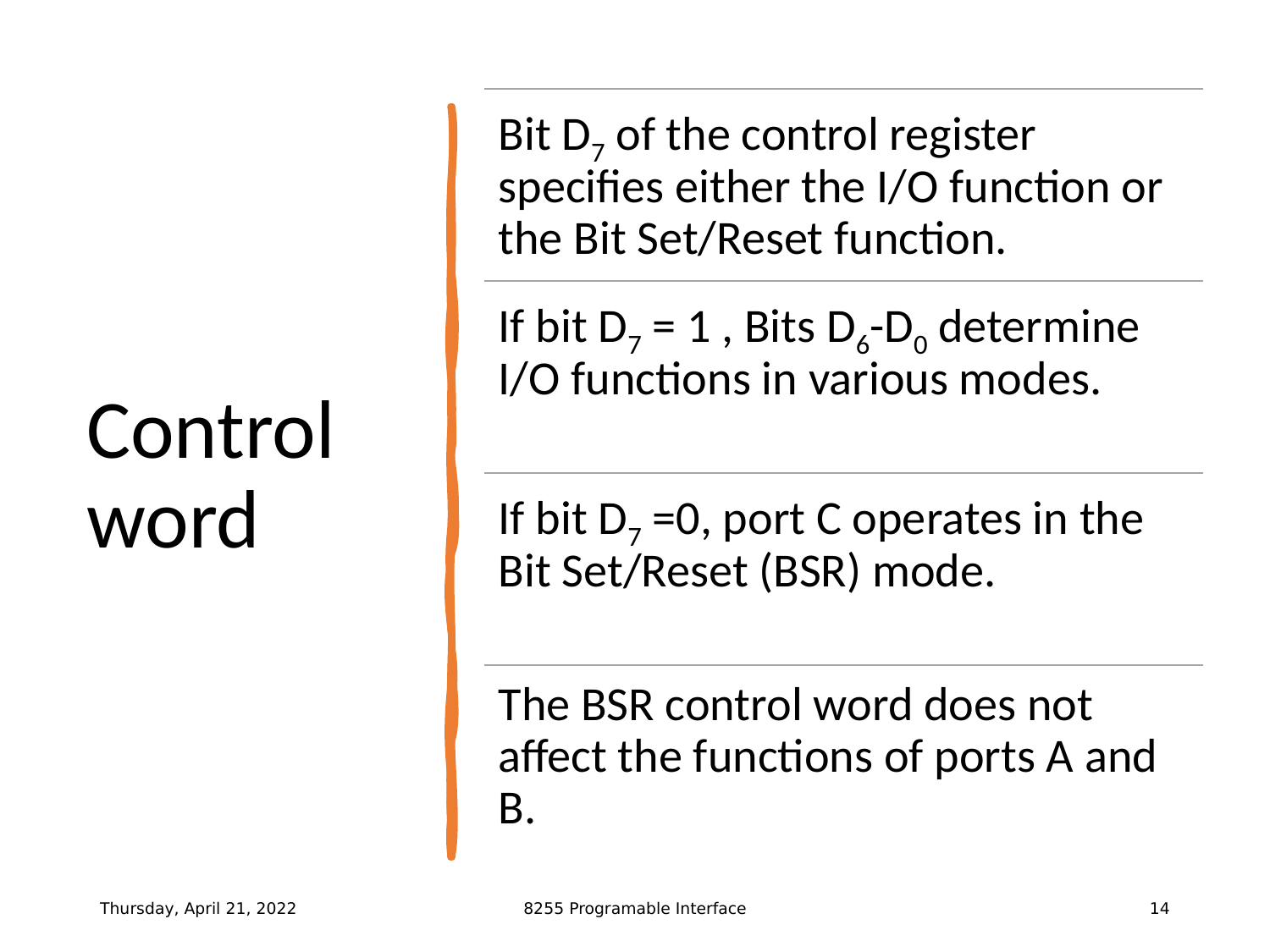

Bit D7 of the control register specifies either the I/O function or the Bit Set/Reset function.

If bit D7 = 1 , Bits D6-D0 determine I/O functions in various modes.

If bit D7 =0, port C operates in the Bit Set/Reset (BSR) mode.

The BSR control word does not affect the functions of ports A and B.
# Control word

Thursday, April 21, 2022
8255 Programable Interface
14